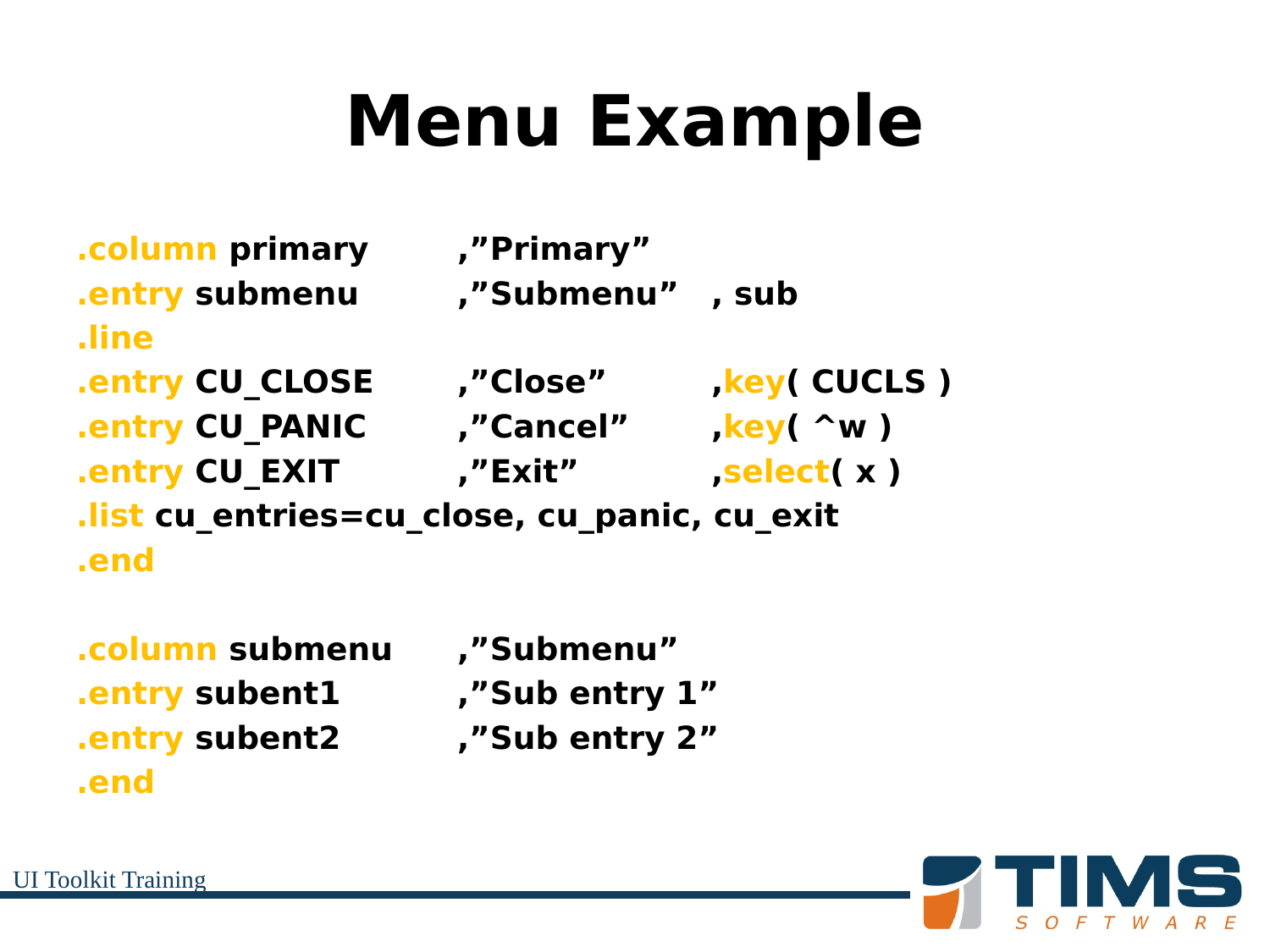

# Menu Example
.column primary	,”Primary”
.entry submenu	,”Submenu”	, sub
.line
.entry CU_CLOSE	,”Close”	,key( CUCLS )
.entry CU_PANIC	,”Cancel”	,key( ^w )
.entry CU_EXIT	,”Exit”		,select( x )
.list cu_entries=cu_close, cu_panic, cu_exit
.end

.column submenu	,”Submenu”
.entry subent1	,”Sub entry 1”
.entry subent2	,”Sub entry 2”
.end
UI Toolkit Training